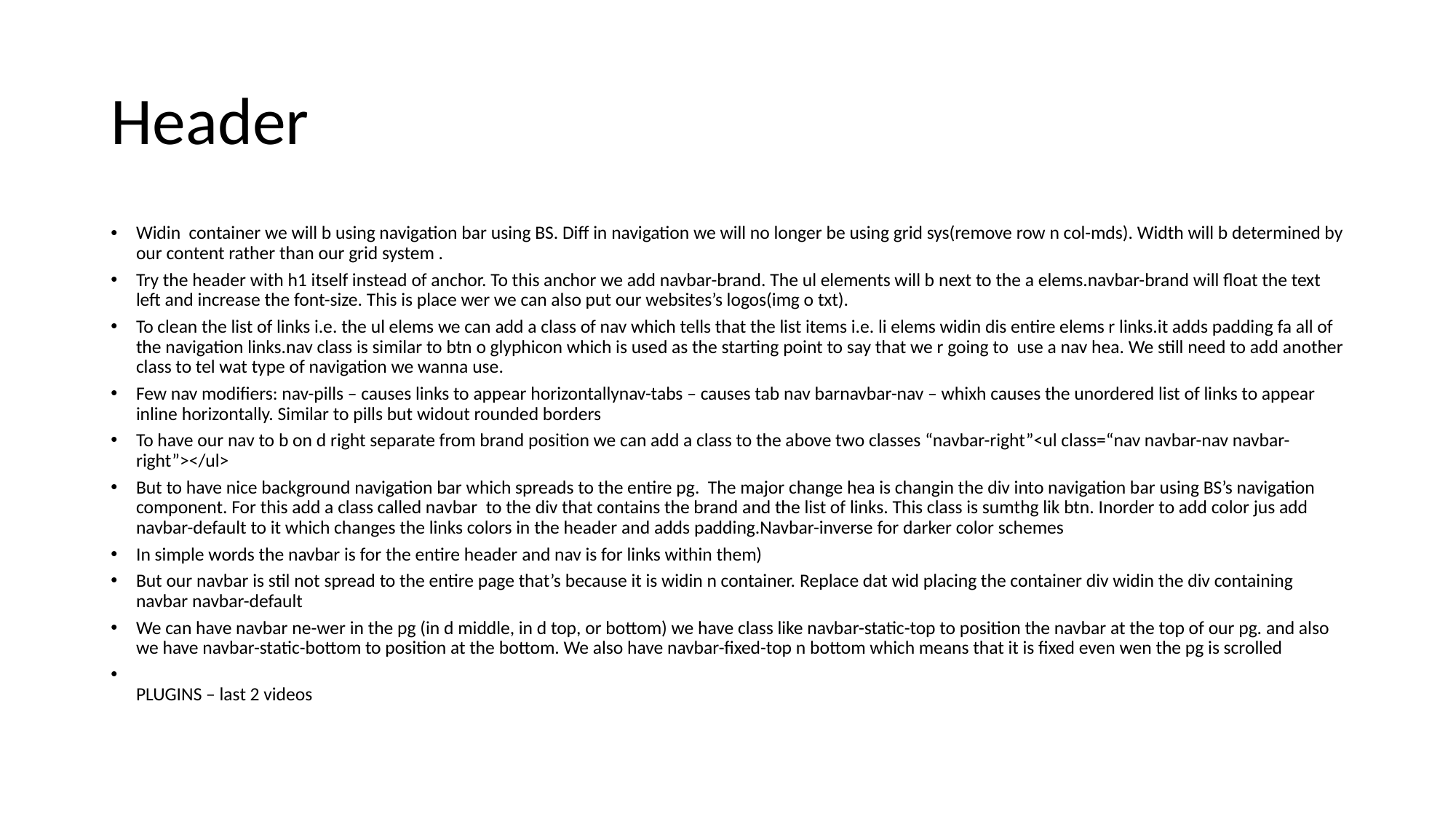

# Header
Widin  container we will b using navigation bar using BS. Diff in navigation we will no longer be using grid sys(remove row n col-mds). Width will b determined by our content rather than our grid system .
Try the header with h1 itself instead of anchor. To this anchor we add navbar-brand. The ul elements will b next to the a elems.navbar-brand will float the text left and increase the font-size. This is place wer we can also put our websites’s logos(img o txt).
To clean the list of links i.e. the ul elems we can add a class of nav which tells that the list items i.e. li elems widin dis entire elems r links.it adds padding fa all of the navigation links.nav class is similar to btn o glyphicon which is used as the starting point to say that we r going to  use a nav hea. We still need to add another class to tel wat type of navigation we wanna use.
Few nav modifiers: nav-pills – causes links to appear horizontallynav-tabs – causes tab nav barnavbar-nav – whixh causes the unordered list of links to appear inline horizontally. Similar to pills but widout rounded borders
To have our nav to b on d right separate from brand position we can add a class to the above two classes “navbar-right”<ul class=“nav navbar-nav navbar-right”></ul>
But to have nice background navigation bar which spreads to the entire pg.  The major change hea is changin the div into navigation bar using BS’s navigation component. For this add a class called navbar  to the div that contains the brand and the list of links. This class is sumthg lik btn. Inorder to add color jus add navbar-default to it which changes the links colors in the header and adds padding.Navbar-inverse for darker color schemes
In simple words the navbar is for the entire header and nav is for links within them)
But our navbar is stil not spread to the entire page that’s because it is widin n container. Replace dat wid placing the container div widin the div containing navbar navbar-default
We can have navbar ne-wer in the pg (in d middle, in d top, or bottom) we have class like navbar-static-top to position the navbar at the top of our pg. and also we have navbar-static-bottom to position at the bottom. We also have navbar-fixed-top n bottom which means that it is fixed even wen the pg is scrolled
PLUGINS – last 2 videos